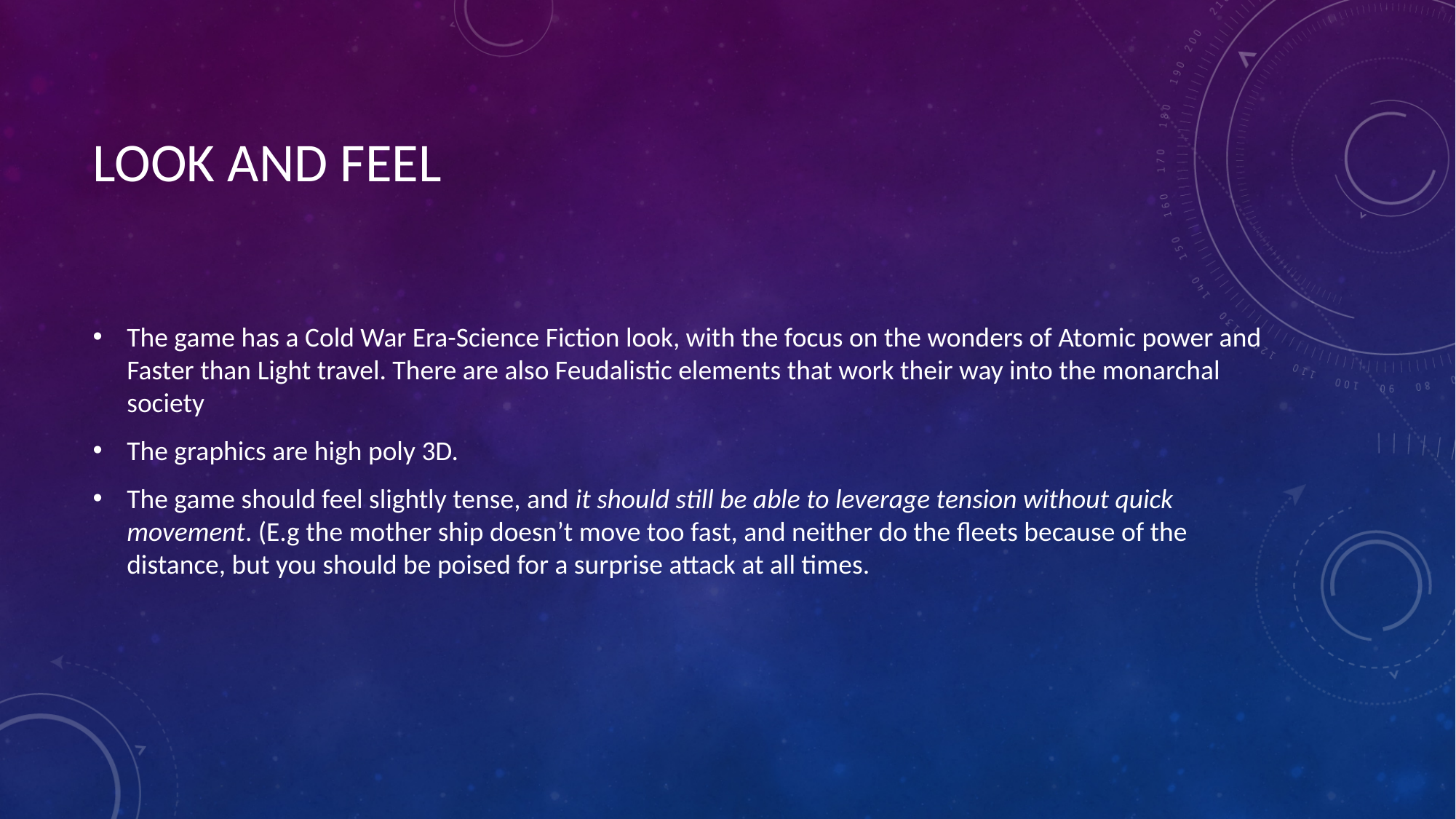

# Look and feel
The game has a Cold War Era-Science Fiction look, with the focus on the wonders of Atomic power and Faster than Light travel. There are also Feudalistic elements that work their way into the monarchal society
The graphics are high poly 3D.
The game should feel slightly tense, and it should still be able to leverage tension without quick movement. (E.g the mother ship doesn’t move too fast, and neither do the fleets because of the distance, but you should be poised for a surprise attack at all times.